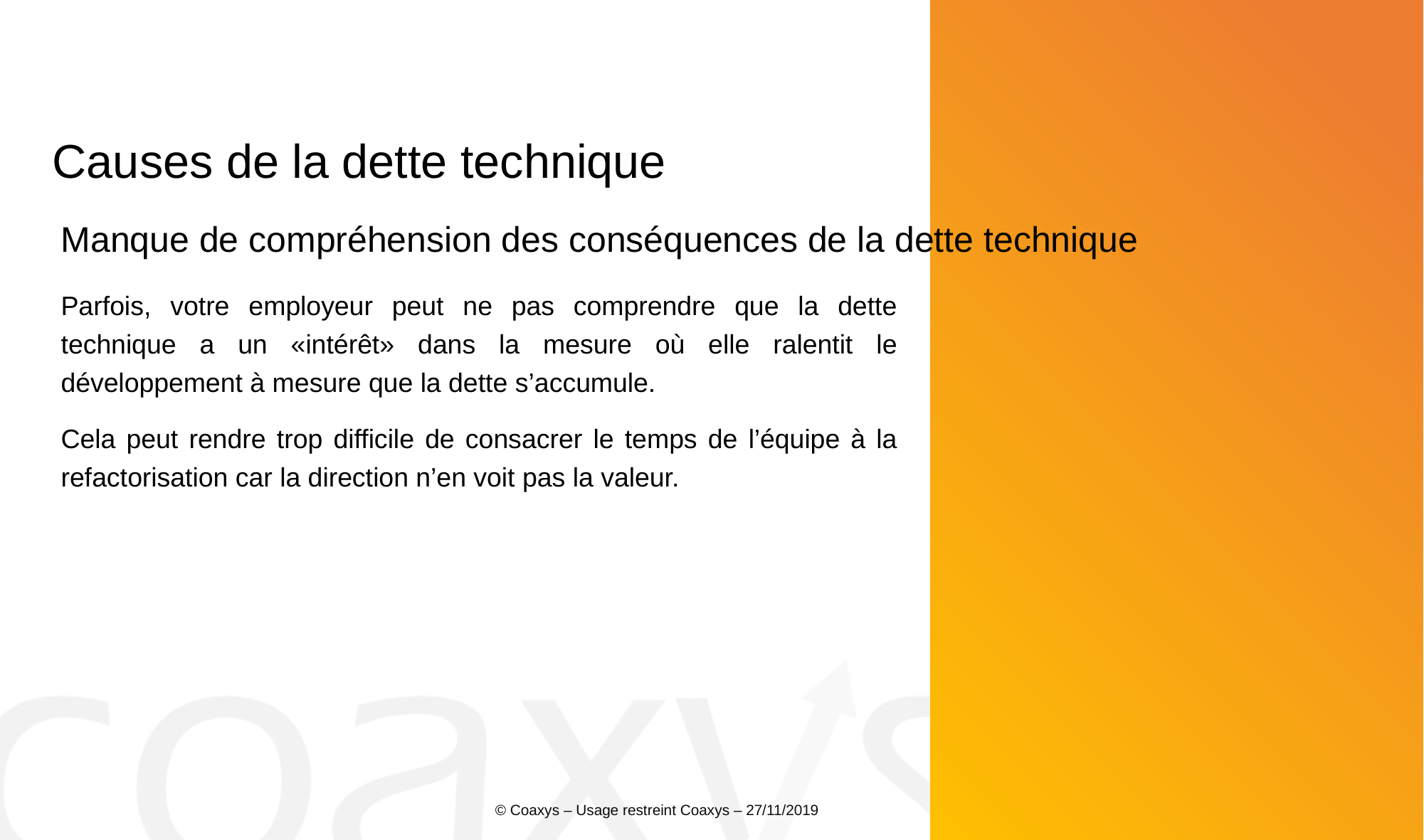

Causes de la dette technique
Manque de compréhension des conséquences de la dette technique
Parfois, votre employeur peut ne pas comprendre que la dette technique a un «intérêt» dans la mesure où elle ralentit le développement à mesure que la dette s’accumule.
Cela peut rendre trop difficile de consacrer le temps de l’équipe à la refactorisation car la direction n’en voit pas la valeur.